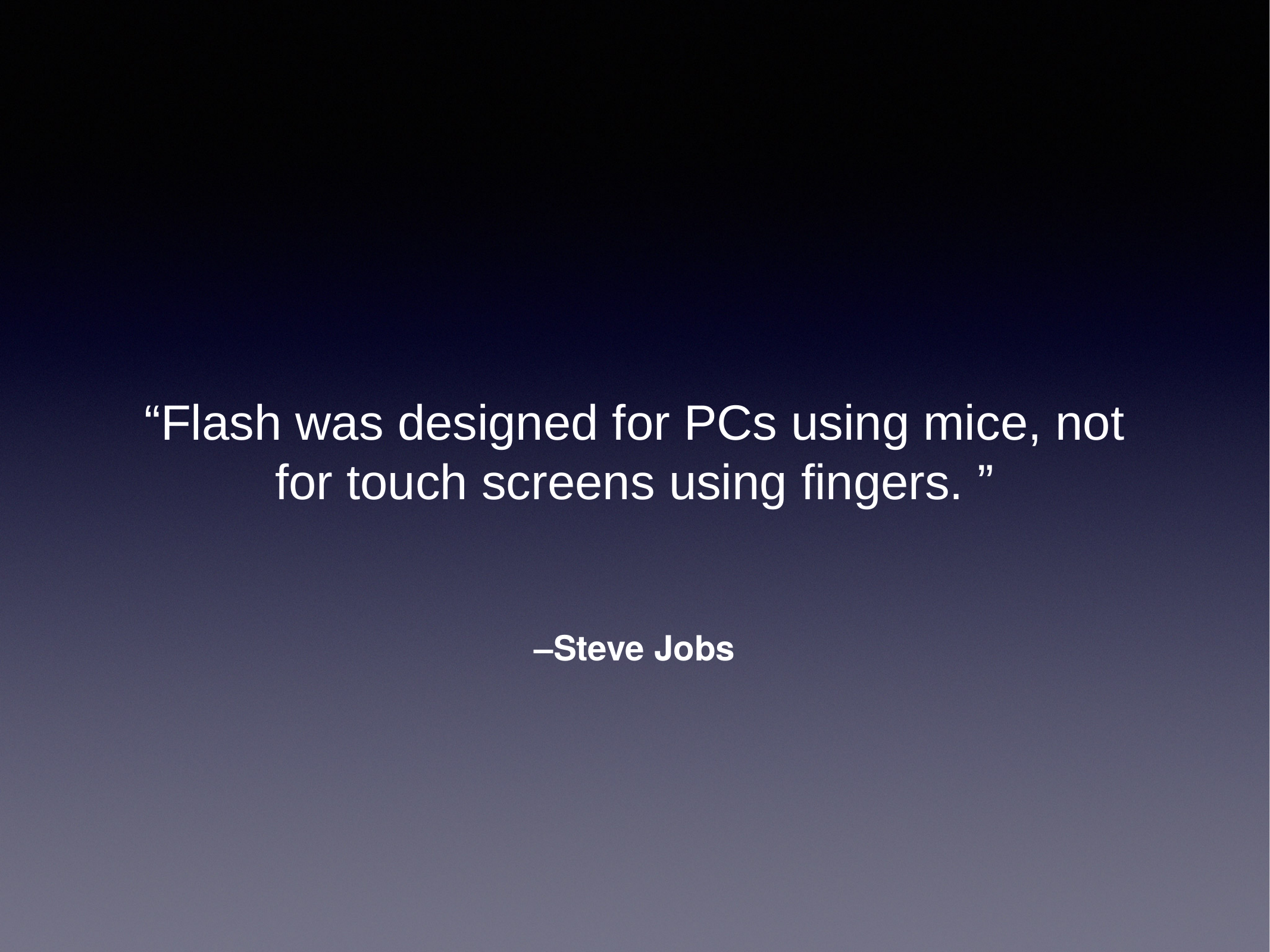

“Flash was designed for PCs using mice, not for touch screens using fingers. ”
–Steve Jobs